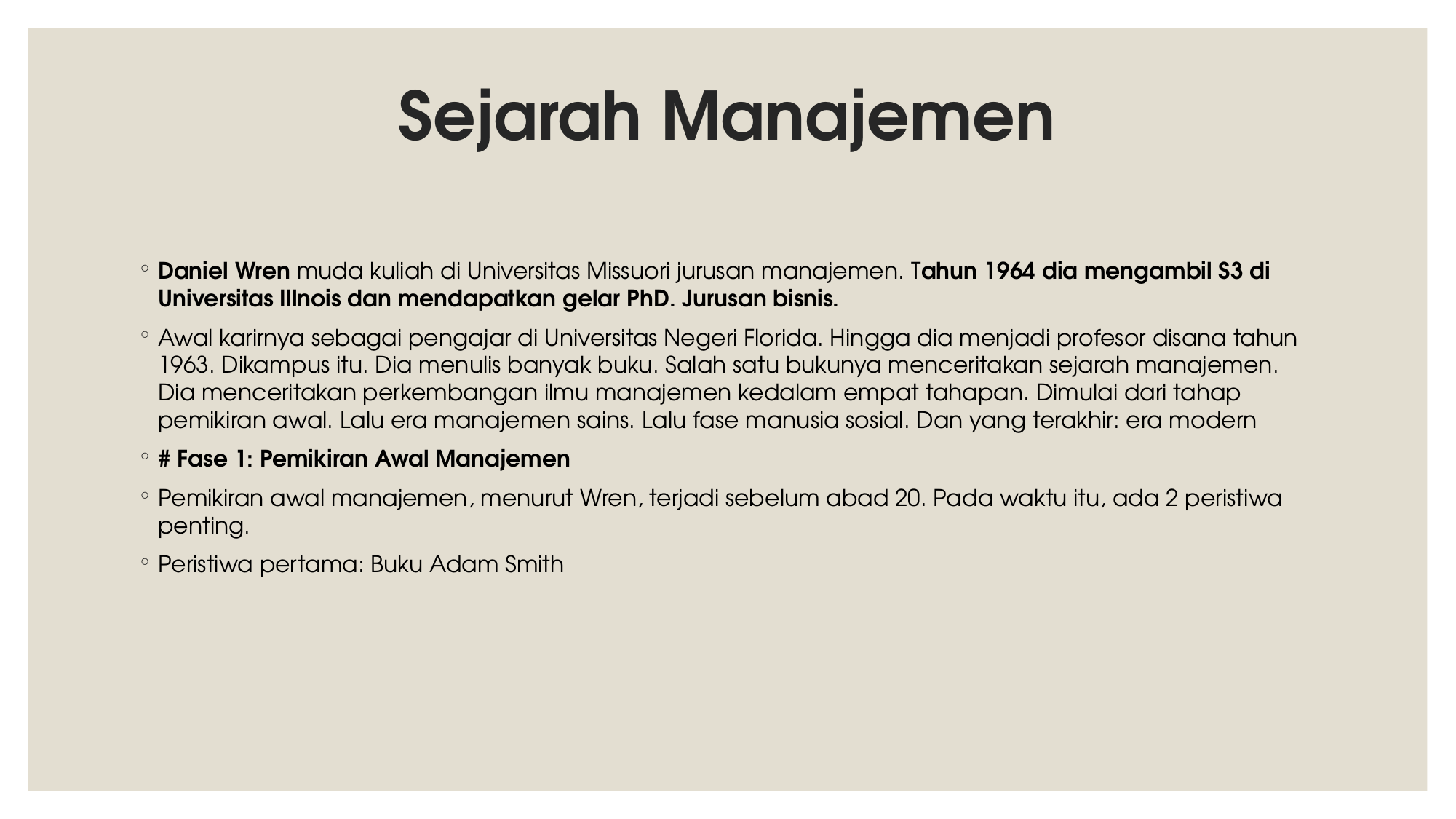

# Sejarah Manajemen
Daniel Wren muda kuliah di Universitas Missuori jurusan manajemen. Tahun 1964 dia mengambil S3 di Universitas Illnois dan mendapatkan gelar PhD. Jurusan bisnis.
Awal karirnya sebagai pengajar di Universitas Negeri Florida. Hingga dia menjadi profesor disana tahun 1963. Dikampus itu. Dia menulis banyak buku. Salah satu bukunya menceritakan sejarah manajemen. Dia menceritakan perkembangan ilmu manajemen kedalam empat tahapan. Dimulai dari tahap pemikiran awal. Lalu era manajemen sains. Lalu fase manusia sosial. Dan yang terakhir: era modern
# Fase 1: Pemikiran Awal Manajemen
Pemikiran awal manajemen, menurut Wren, terjadi sebelum abad 20. Pada waktu itu, ada 2 peristiwa penting.
Peristiwa pertama: Buku Adam Smith